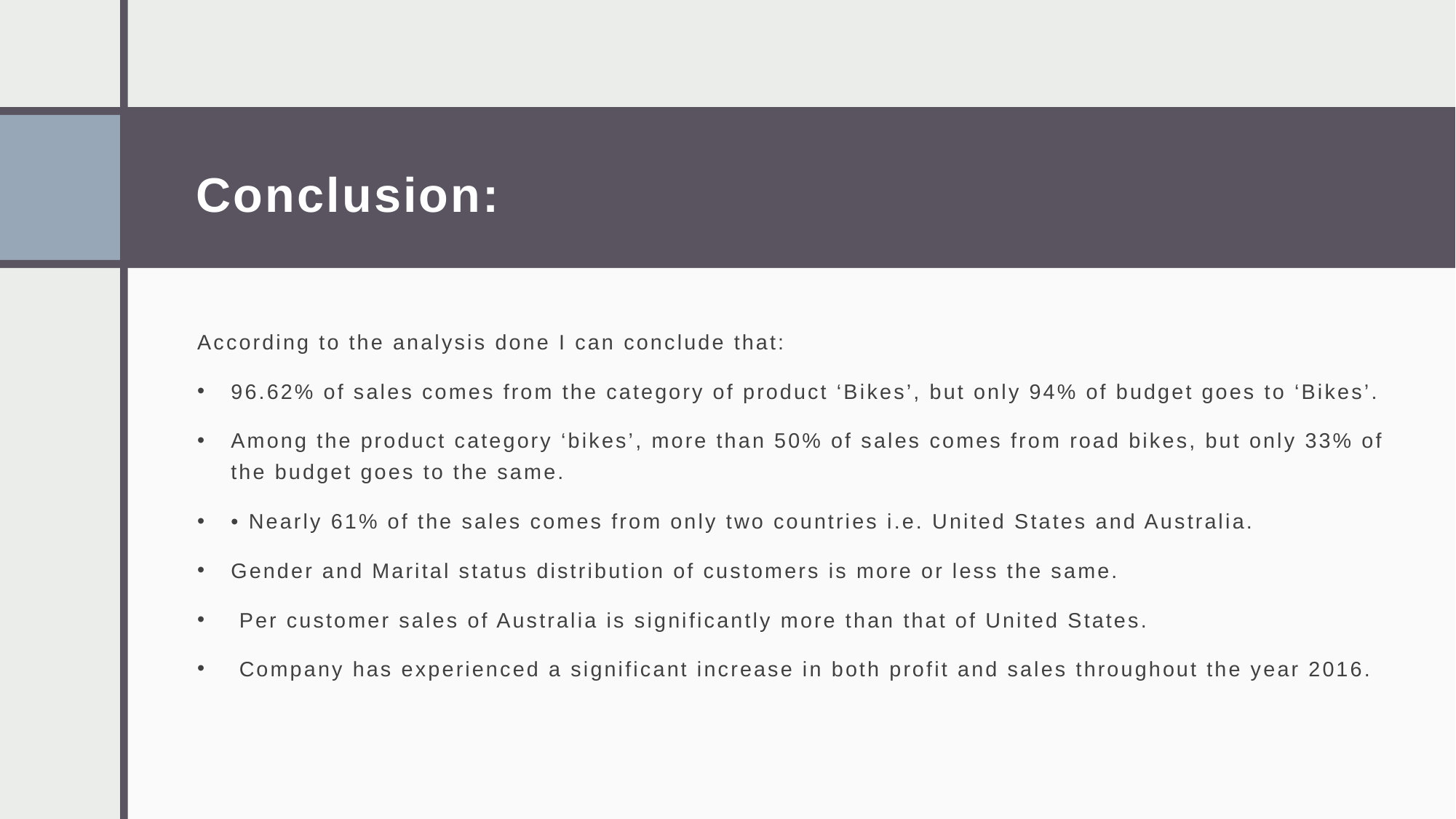

# Conclusion:
According to the analysis done I can conclude that:
96.62% of sales comes from the category of product ‘Bikes’, but only 94% of budget goes to ‘Bikes’.
Among the product category ‘bikes’, more than 50% of sales comes from road bikes, but only 33% of the budget goes to the same.
• Nearly 61% of the sales comes from only two countries i.e. United States and Australia.
Gender and Marital status distribution of customers is more or less the same.
 Per customer sales of Australia is significantly more than that of United States.
 Company has experienced a significant increase in both profit and sales throughout the year 2016.